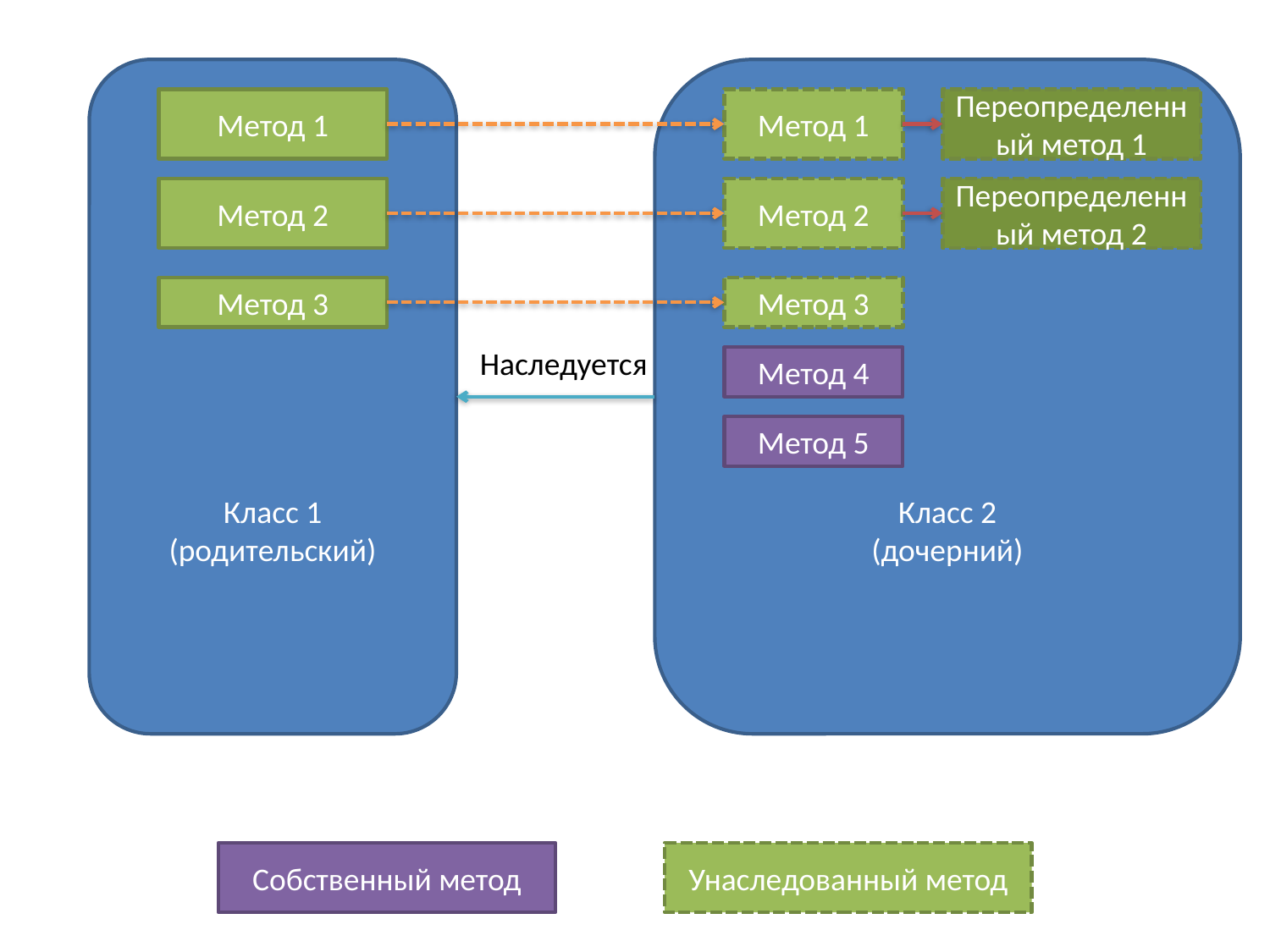

Класс 1 (родительский)

Класс 2
(дочерний)
Метод 1
Метод 1
Переопределенный метод 1
Метод 2
Метод 2
Переопределенный метод 2
Метод 3
Метод 3
Наследуется
Метод 4
Метод 5
Собственный метод
Унаследованный метод